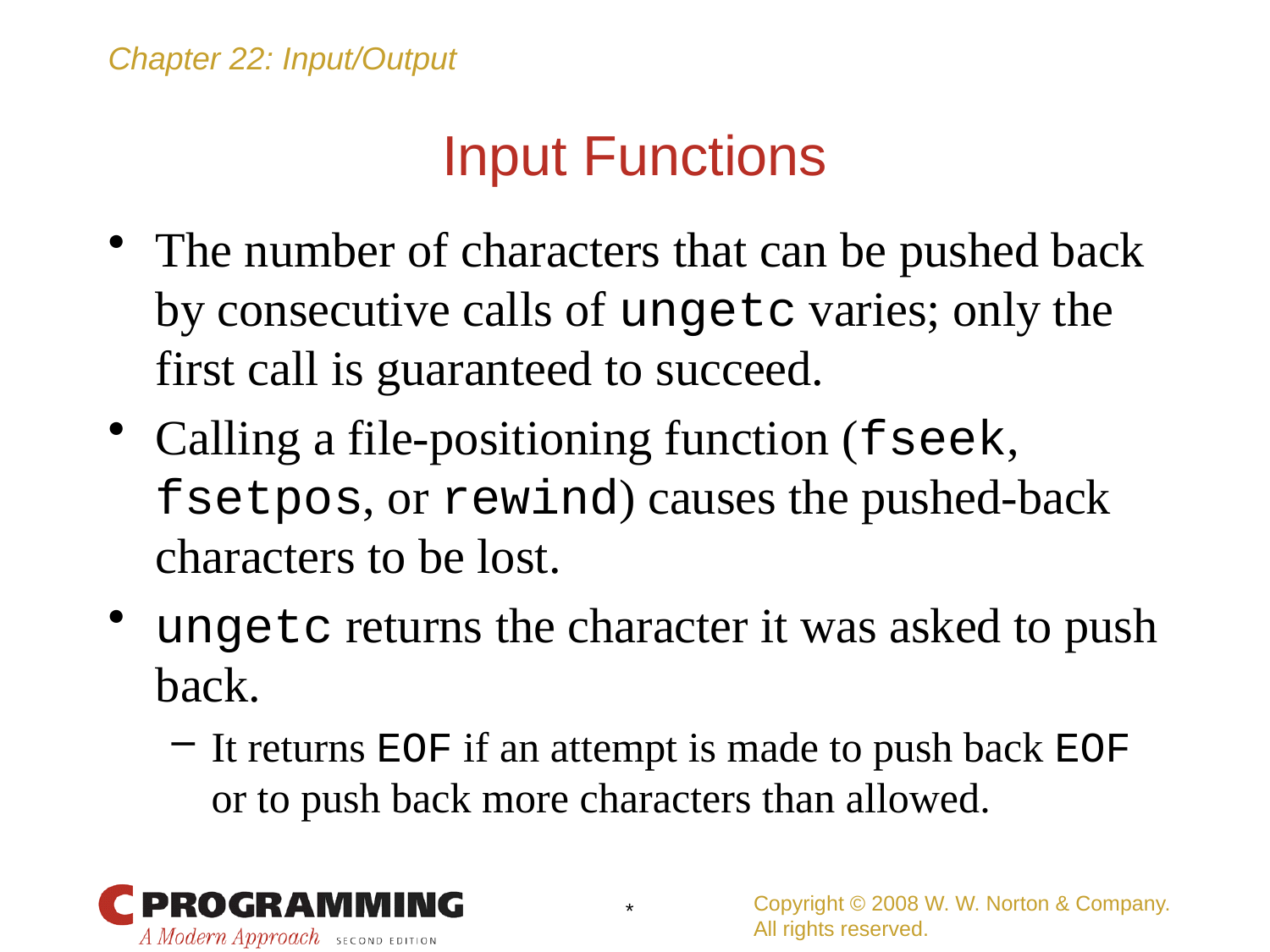

# Input Functions
The number of characters that can be pushed back by consecutive calls of ungetc varies; only the first call is guaranteed to succeed.
Calling a file-positioning function (fseek, fsetpos, or rewind) causes the pushed-back characters to be lost.
ungetc returns the character it was asked to push back.
It returns EOF if an attempt is made to push back EOF or to push back more characters than allowed.
Copyright © 2008 W. W. Norton & Company.
All rights reserved.
*